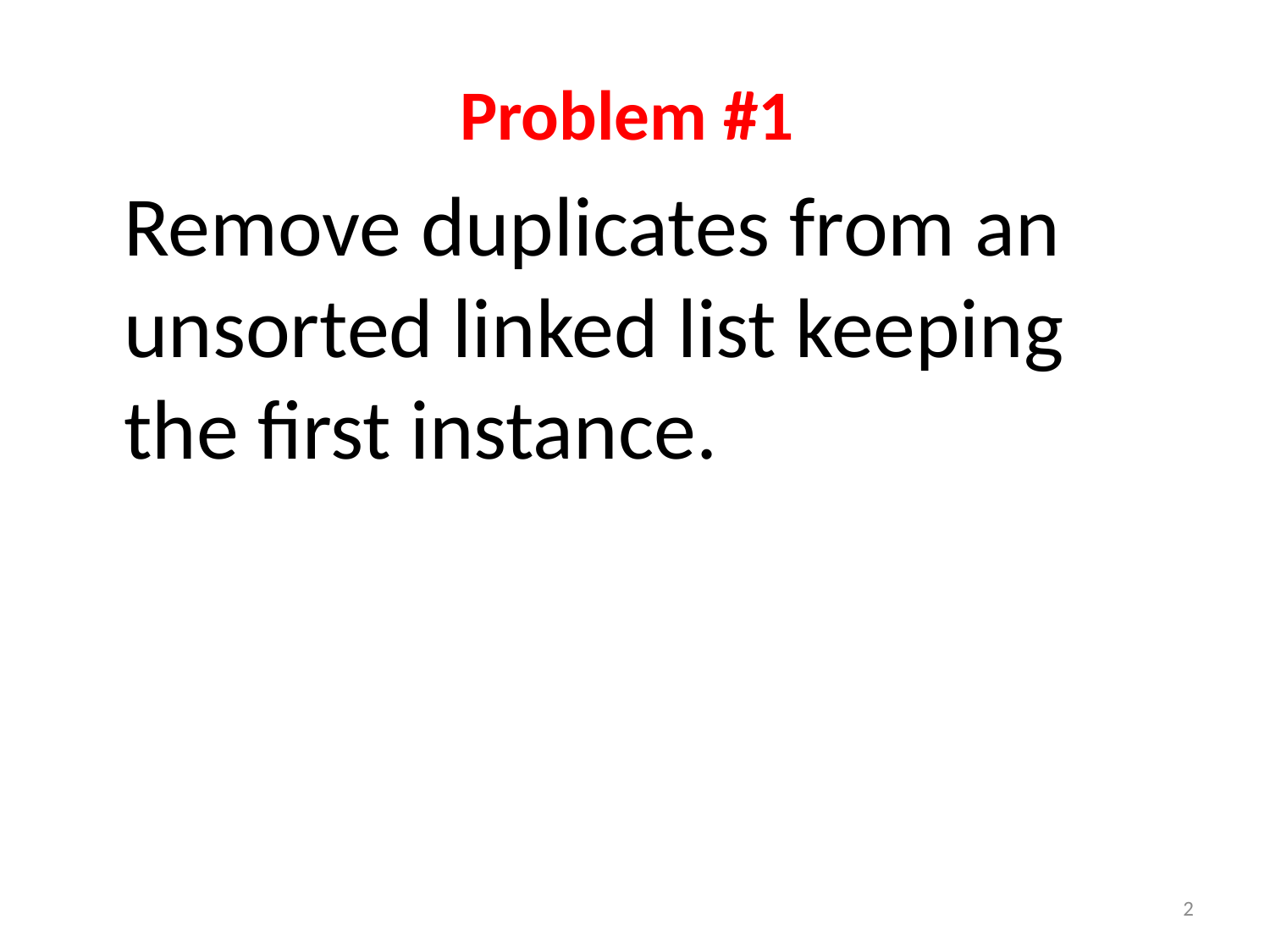

#
Problem #1
	Remove duplicates from an unsorted linked list keeping the first instance.

2